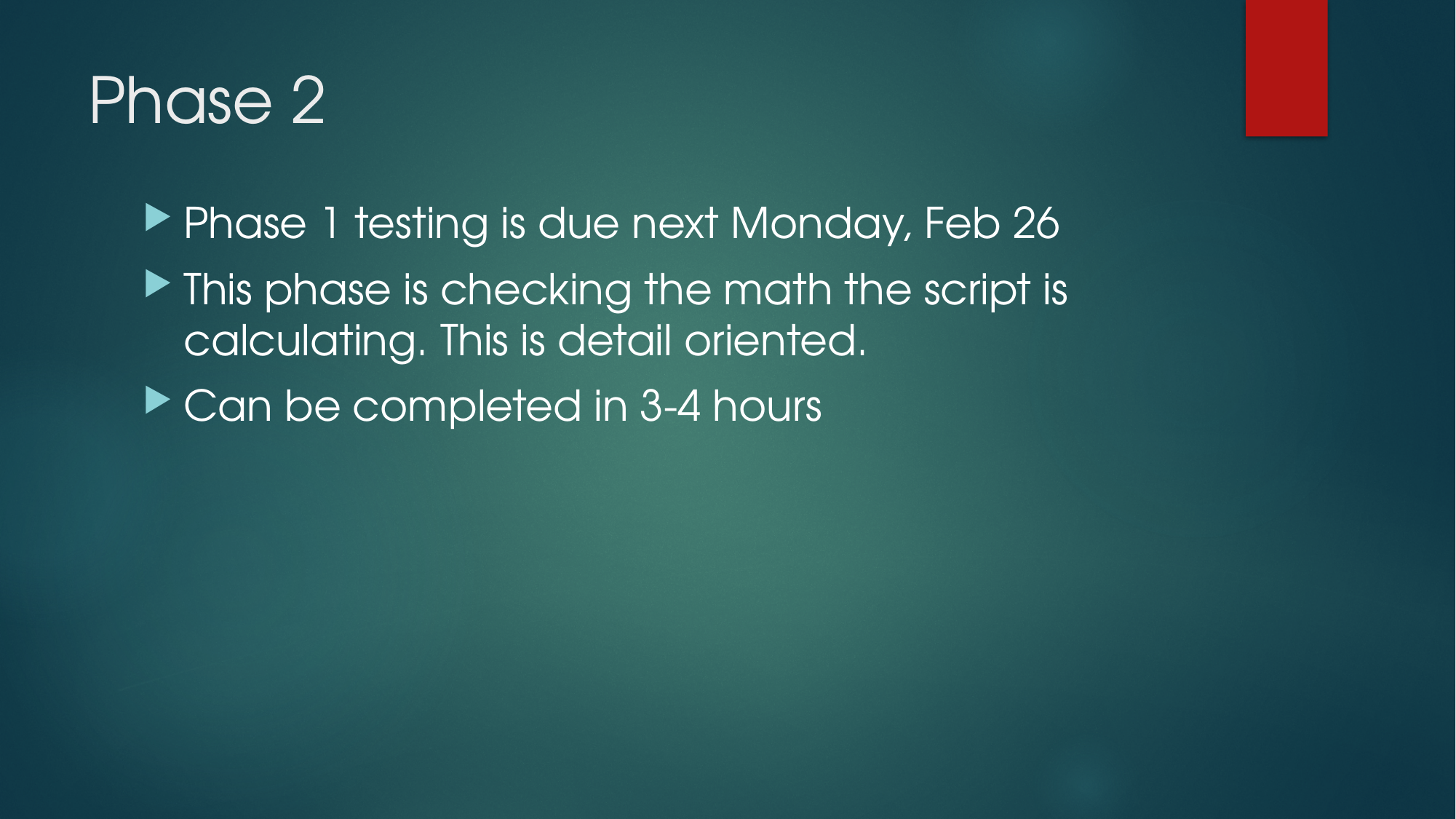

# Phase 2
Phase 1 testing is due next Monday, Feb 26
This phase is checking the math the script is calculating. This is detail oriented.
Can be completed in 3-4 hours